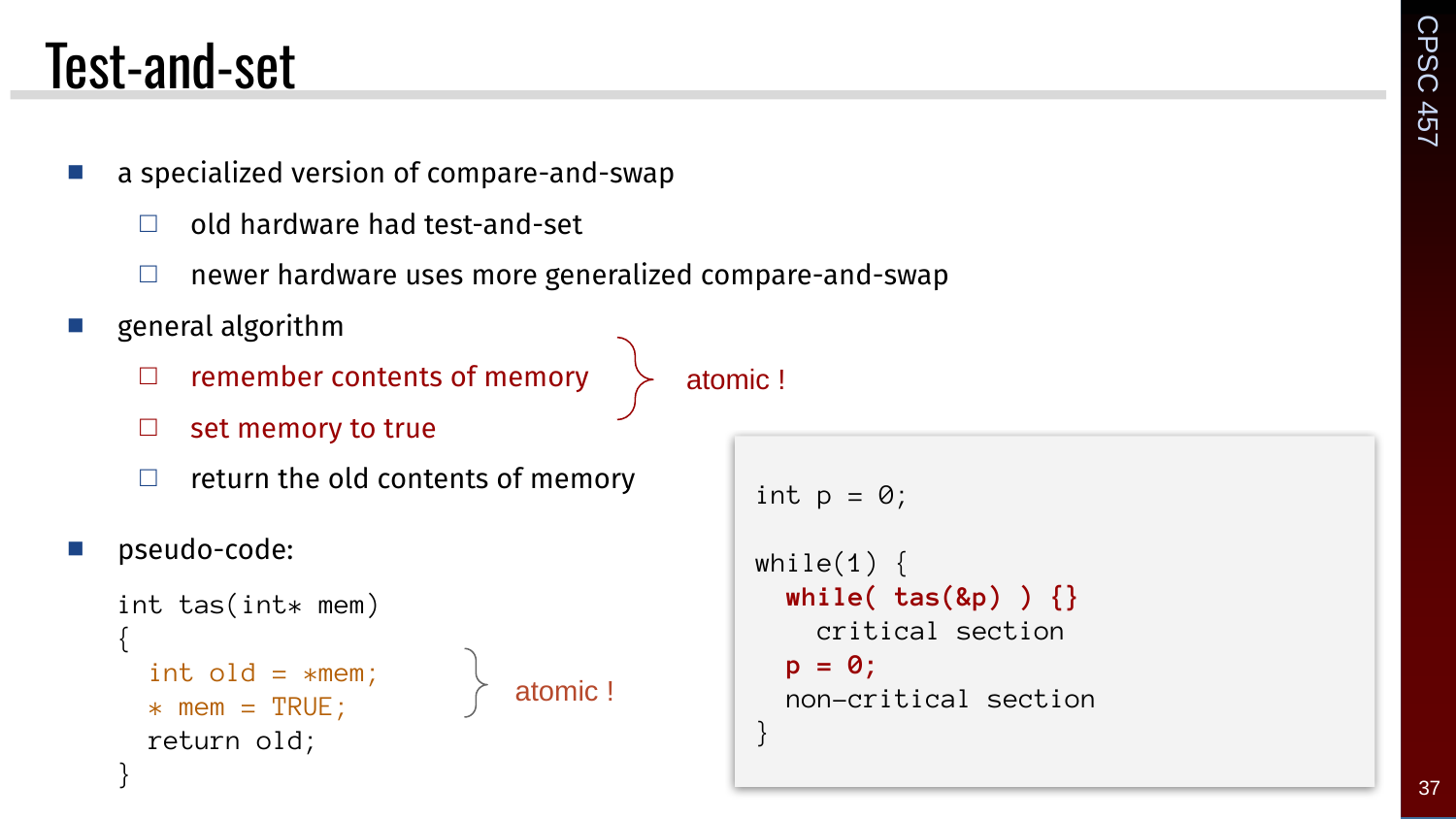

# Test-and-set
a specialized version of compare-and-swap
old hardware had test-and-set
newer hardware uses more generalized compare-and-swap
general algorithm
remember contents of memory
set memory to true
return the old contents of memory
pseudo-code:
int tas(int* mem)
{
  int old = *mem;
  * mem = TRUE;
  return old;
}

atomic !
 int p = 0;

 while(1) {
   while( tas(&p) ) {}
     critical section
   p = 0;
   non-critical section
 }

atomic !